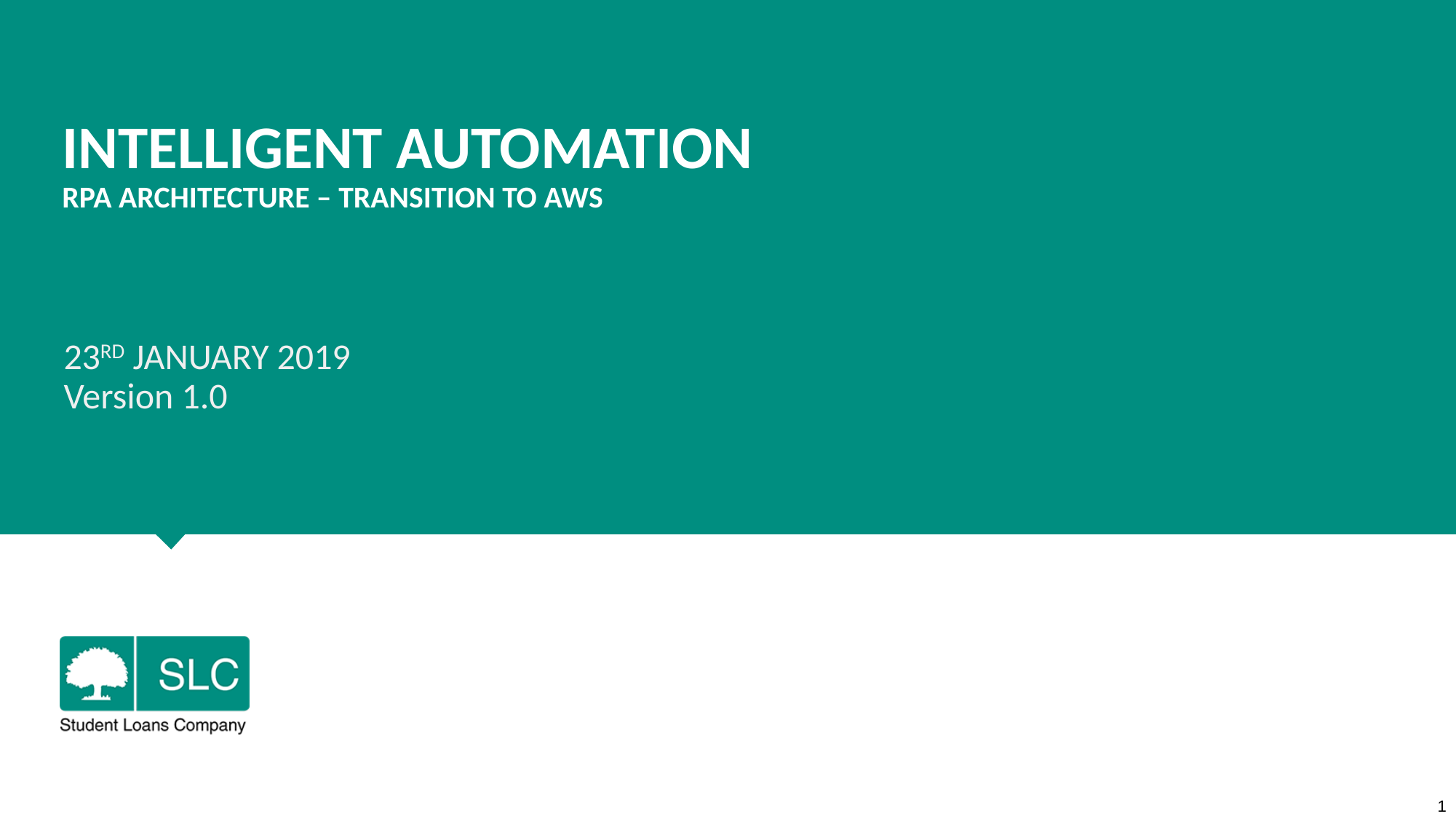

INTELLIGENT AUTOMATION
RPA ARCHITECTURE – TRANSITION TO AWS
# 23RD JANUARY 2019 Version 1.0
1